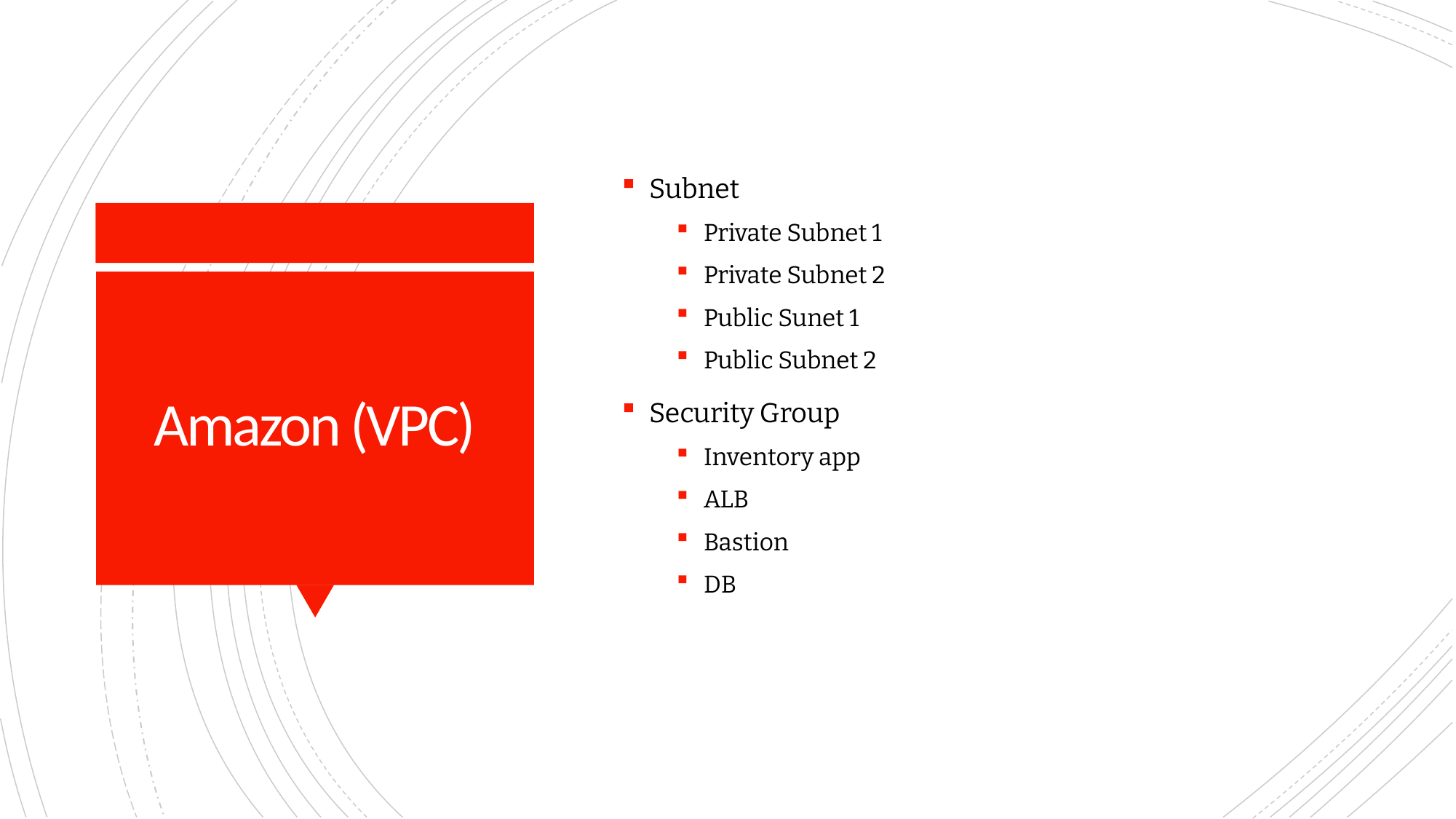

Subnet
Private Subnet 1
Private Subnet 2
Public Sunet 1
Public Subnet 2
Security Group
Inventory app
ALB
Bastion
DB

# Amazon (VPC)